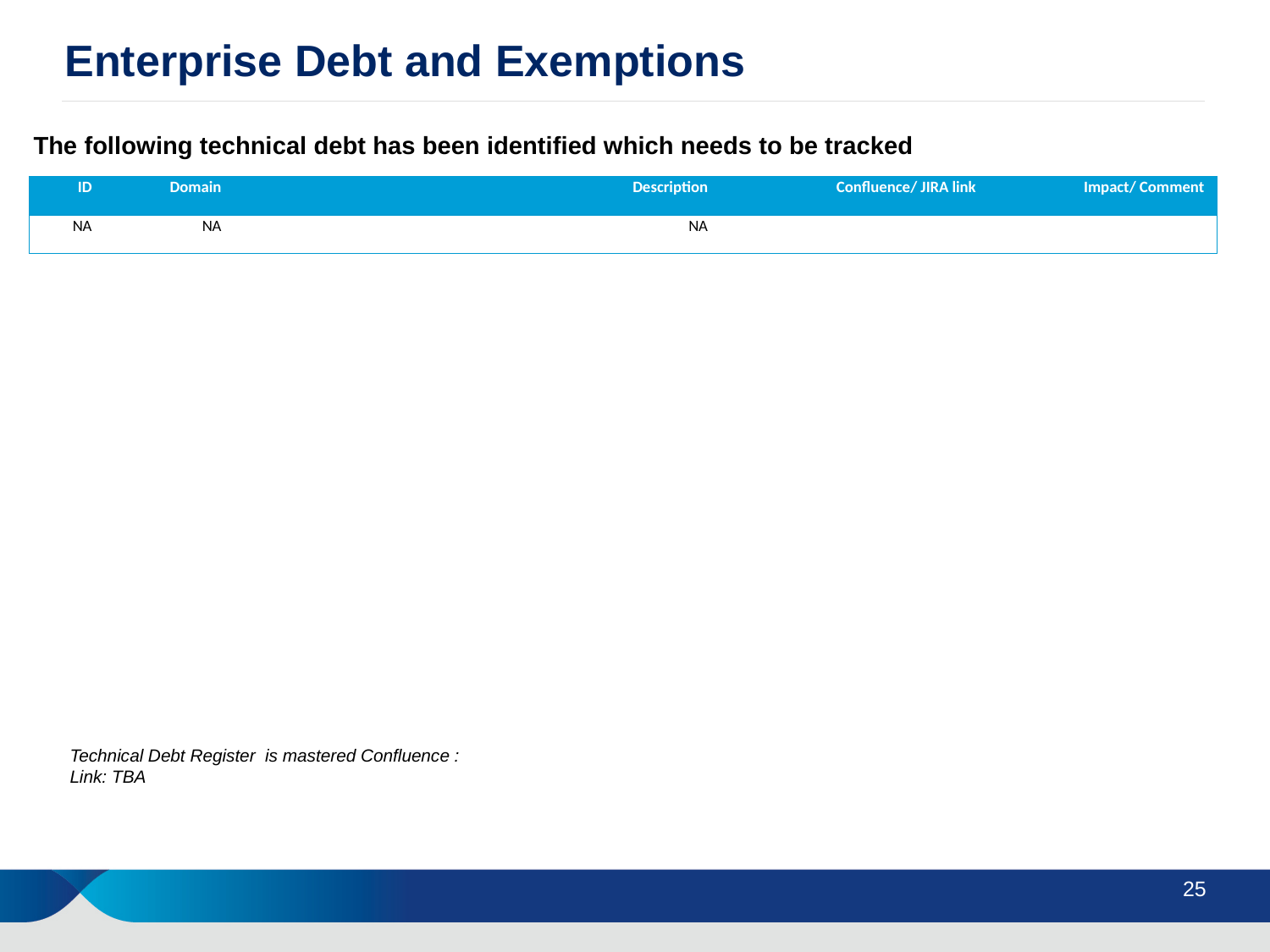

Enterprise Debt and Exemptions
The following technical debt has been identified which needs to be tracked
| ID | Domain | Description | Confluence/ JIRA link | Impact/ Comment |
| --- | --- | --- | --- | --- |
| NA | NA | NA |  |  |
Technical Debt Register  is mastered Confluence :
Link: TBA
25